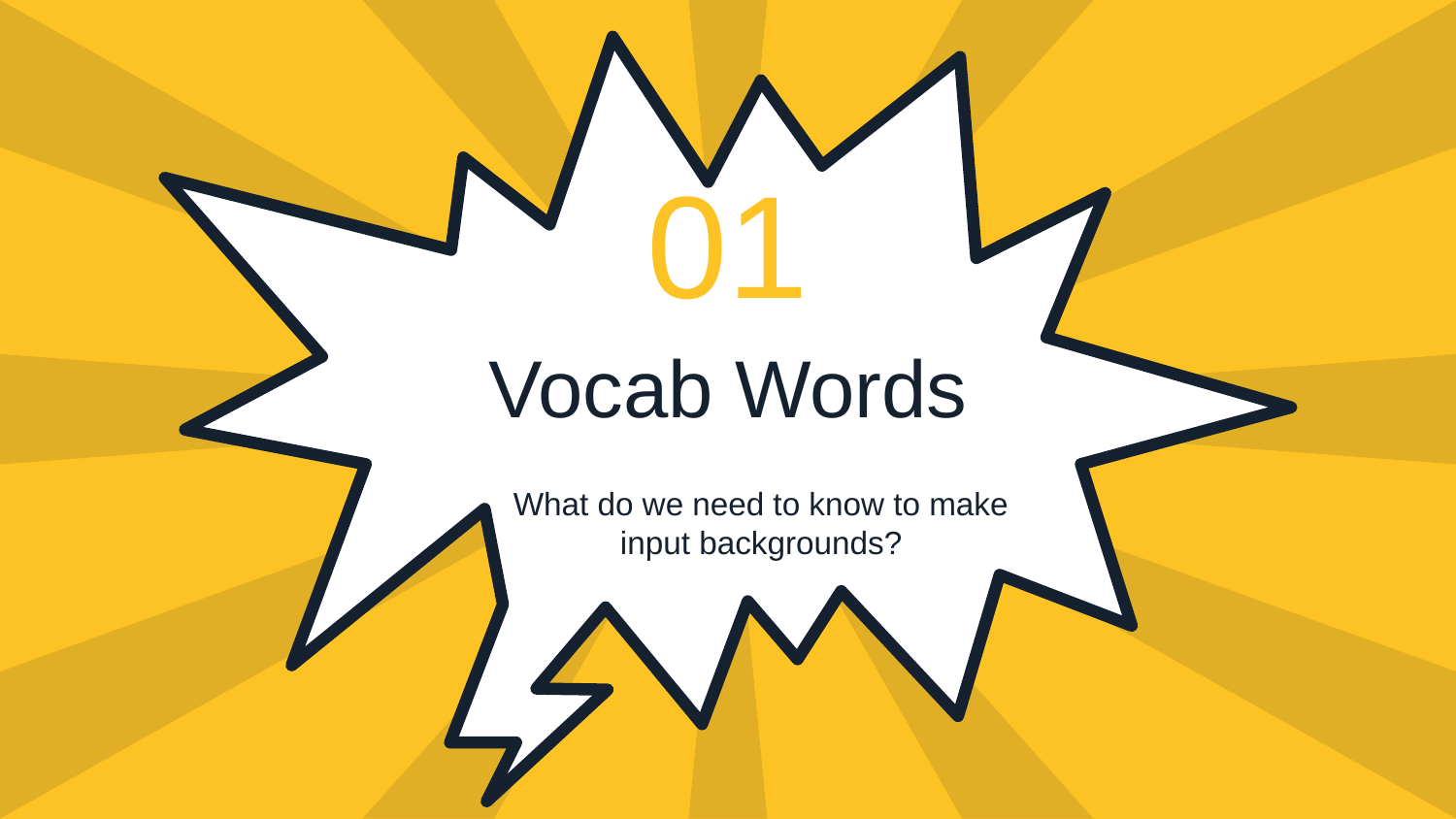

01
# Vocab Words
What do we need to know to make input backgrounds?